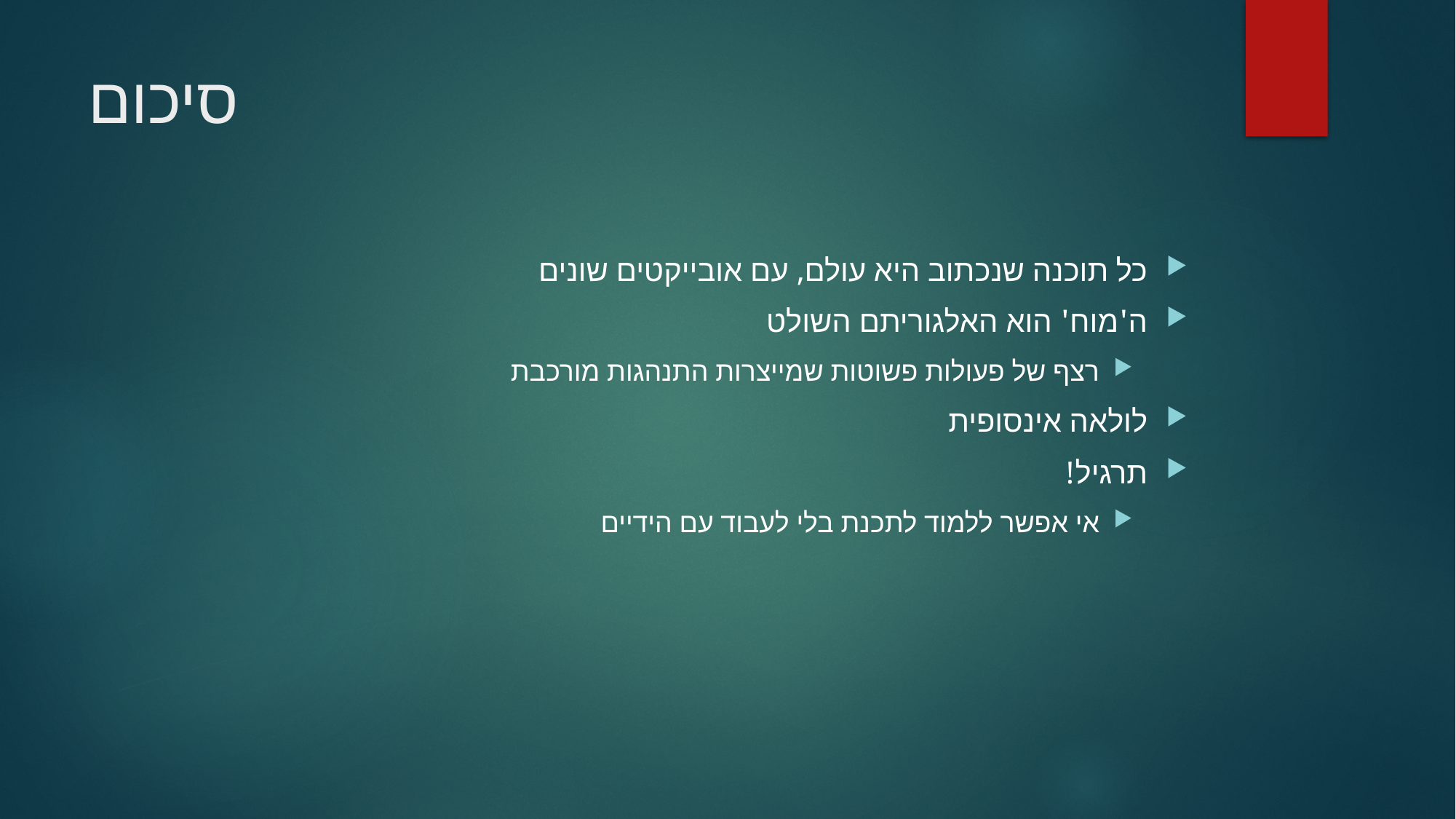

# סיכום
כל תוכנה שנכתוב היא עולם, עם אובייקטים שונים
ה'מוח' הוא האלגוריתם השולט
רצף של פעולות פשוטות שמייצרות התנהגות מורכבת
לולאה אינסופית
תרגיל!
אי אפשר ללמוד לתכנת בלי לעבוד עם הידיים